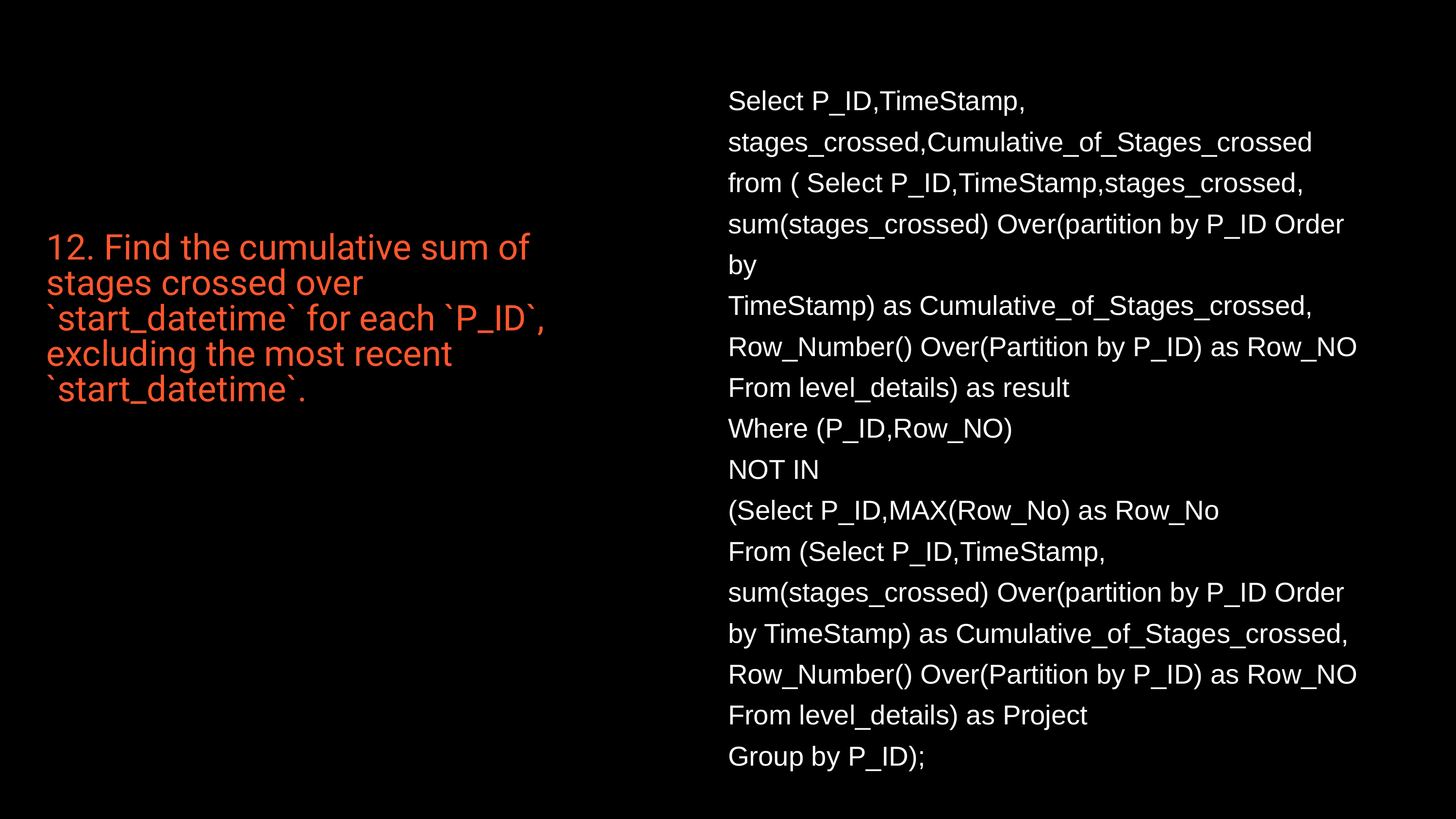

Select P_ID,TimeStamp, stages_crossed,Cumulative_of_Stages_crossed
from ( Select P_ID,TimeStamp,stages_crossed,
sum(stages_crossed) Over(partition by P_ID Order by
TimeStamp) as Cumulative_of_Stages_crossed,
Row_Number() Over(Partition by P_ID) as Row_NO
From level_details) as result
Where (P_ID,Row_NO)
NOT IN
(Select P_ID,MAX(Row_No) as Row_No
From (Select P_ID,TimeStamp,
sum(stages_crossed) Over(partition by P_ID Order
by TimeStamp) as Cumulative_of_Stages_crossed,
Row_Number() Over(Partition by P_ID) as Row_NO
From level_details) as Project
Group by P_ID);
12. Find the cumulative sum of stages crossed over `start_datetime` for each `P_ID`,
excluding the most recent `start_datetime`.